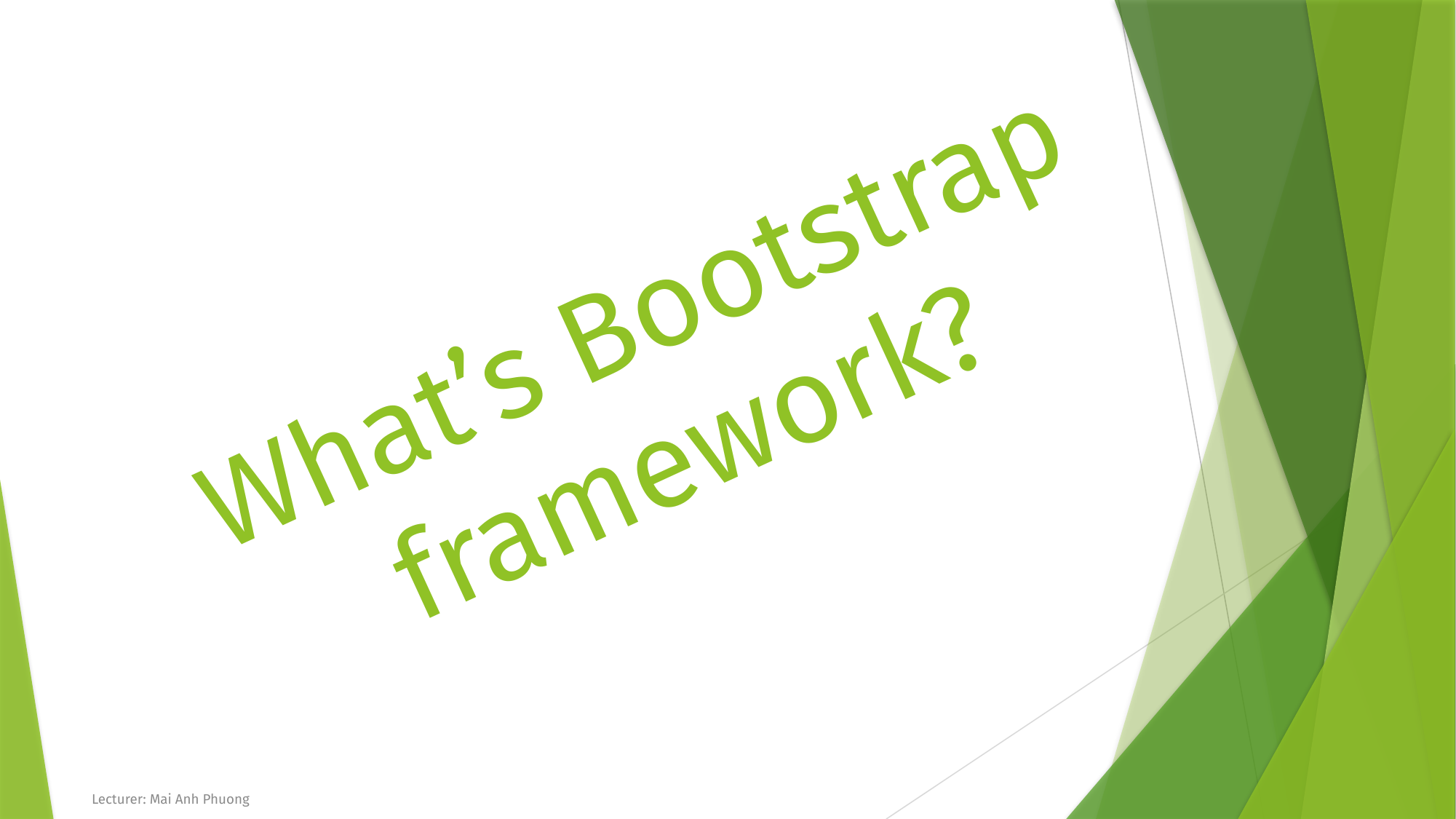

What’s Bootstrap framework?
Lecturer: Mai Anh Phuong